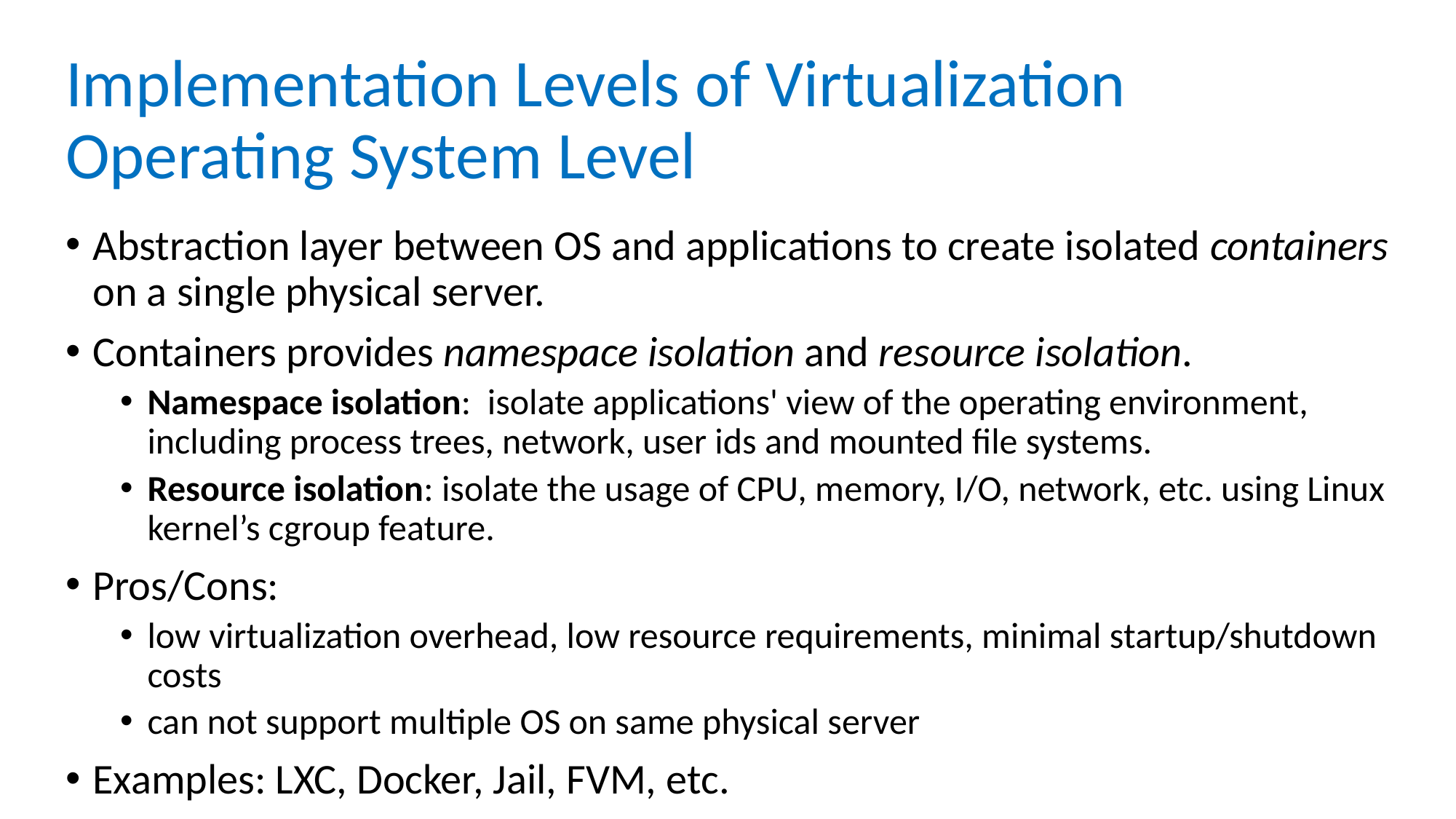

# Implementation Levels of Virtualization Operating System Level
Abstraction layer between OS and applications to create isolated containers on a single physical server.
Containers provides namespace isolation and resource isolation.
Namespace isolation:  isolate applications' view of the operating environment, including process trees, network, user ids and mounted file systems.
Resource isolation: isolate the usage of CPU, memory, I/O, network, etc. using Linux kernel’s cgroup feature.
Pros/Cons:
low virtualization overhead, low resource requirements, minimal startup/shutdown costs
can not support multiple OS on same physical server
Examples: LXC, Docker, Jail, FVM, etc.